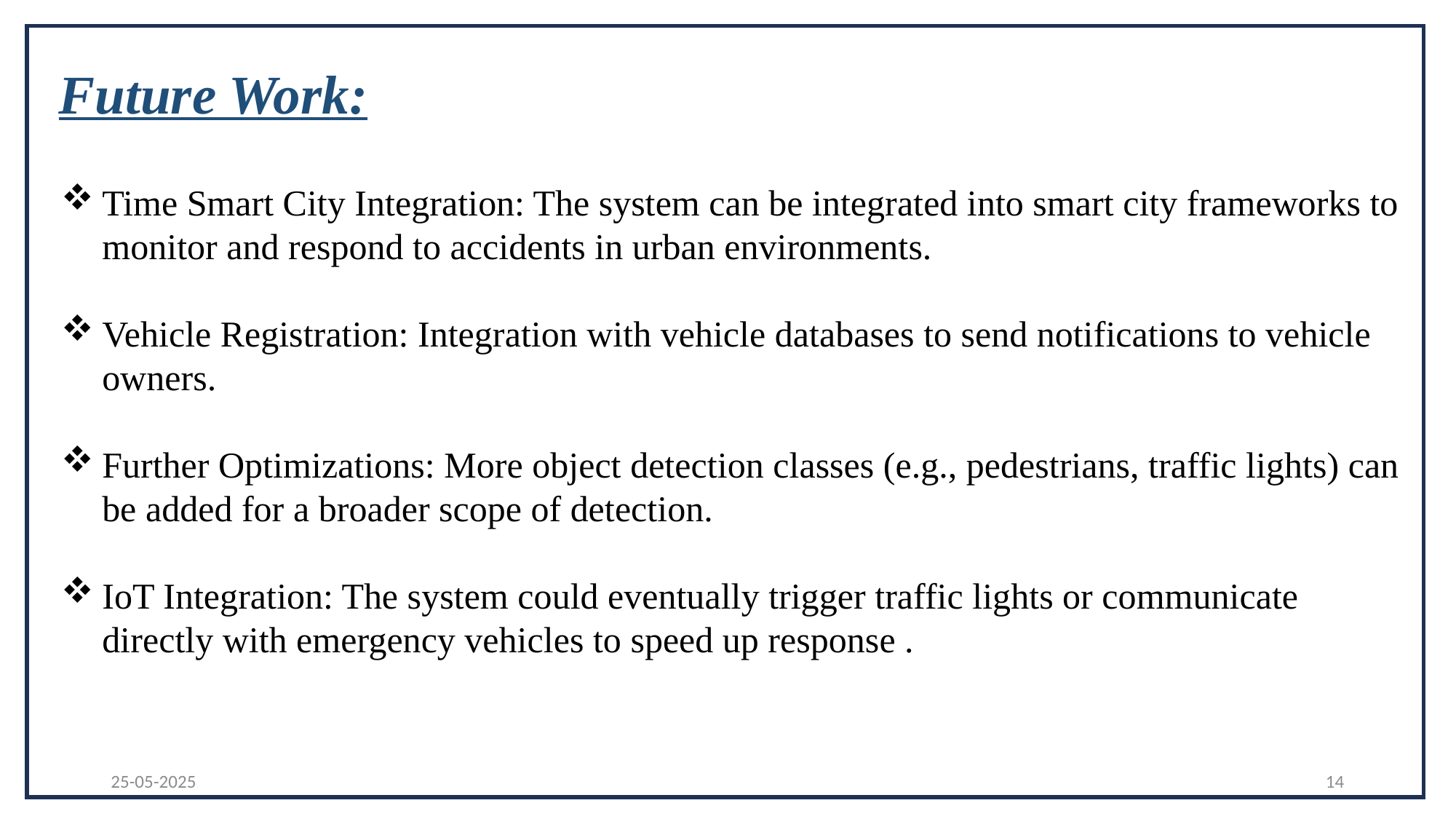

Future Work:

Time Smart City Integration: The system can be integrated into smart city frameworks to monitor and respond to accidents in urban environments.

Vehicle Registration: Integration with vehicle databases to send notifications to vehicle owners.

Further Optimizations: More object detection classes (e.g., pedestrians, traffic lights) can be added for a broader scope of detection.

IoT Integration: The system could eventually trigger traffic lights or communicate directly with emergency vehicles to speed up response .

25-05-2025
14